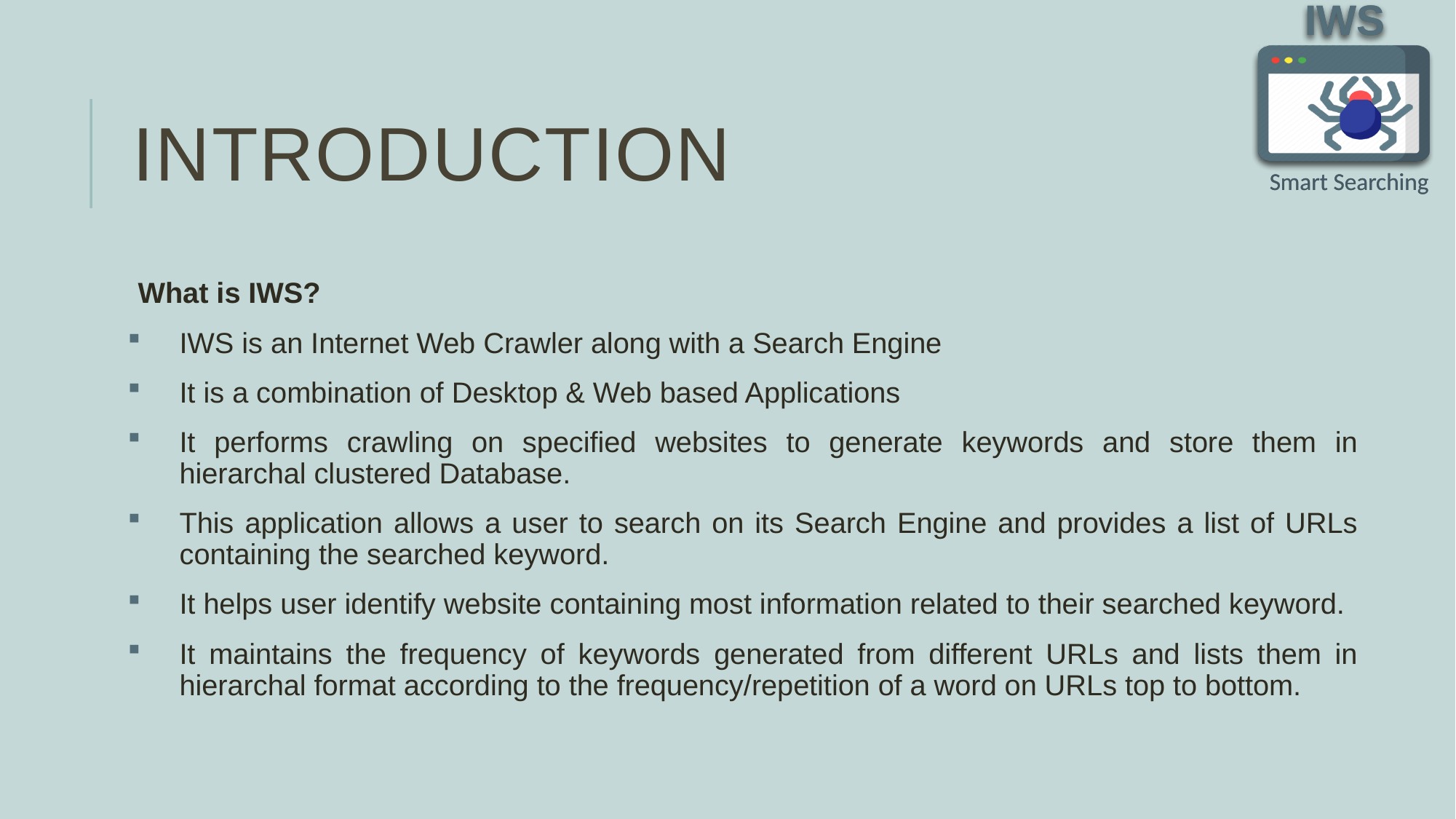

# introduction
What is IWS?
IWS is an Internet Web Crawler along with a Search Engine
It is a combination of Desktop & Web based Applications
It performs crawling on specified websites to generate keywords and store them in hierarchal clustered Database.
This application allows a user to search on its Search Engine and provides a list of URLs containing the searched keyword.
It helps user identify website containing most information related to their searched keyword.
It maintains the frequency of keywords generated from different URLs and lists them in hierarchal format according to the frequency/repetition of a word on URLs top to bottom.